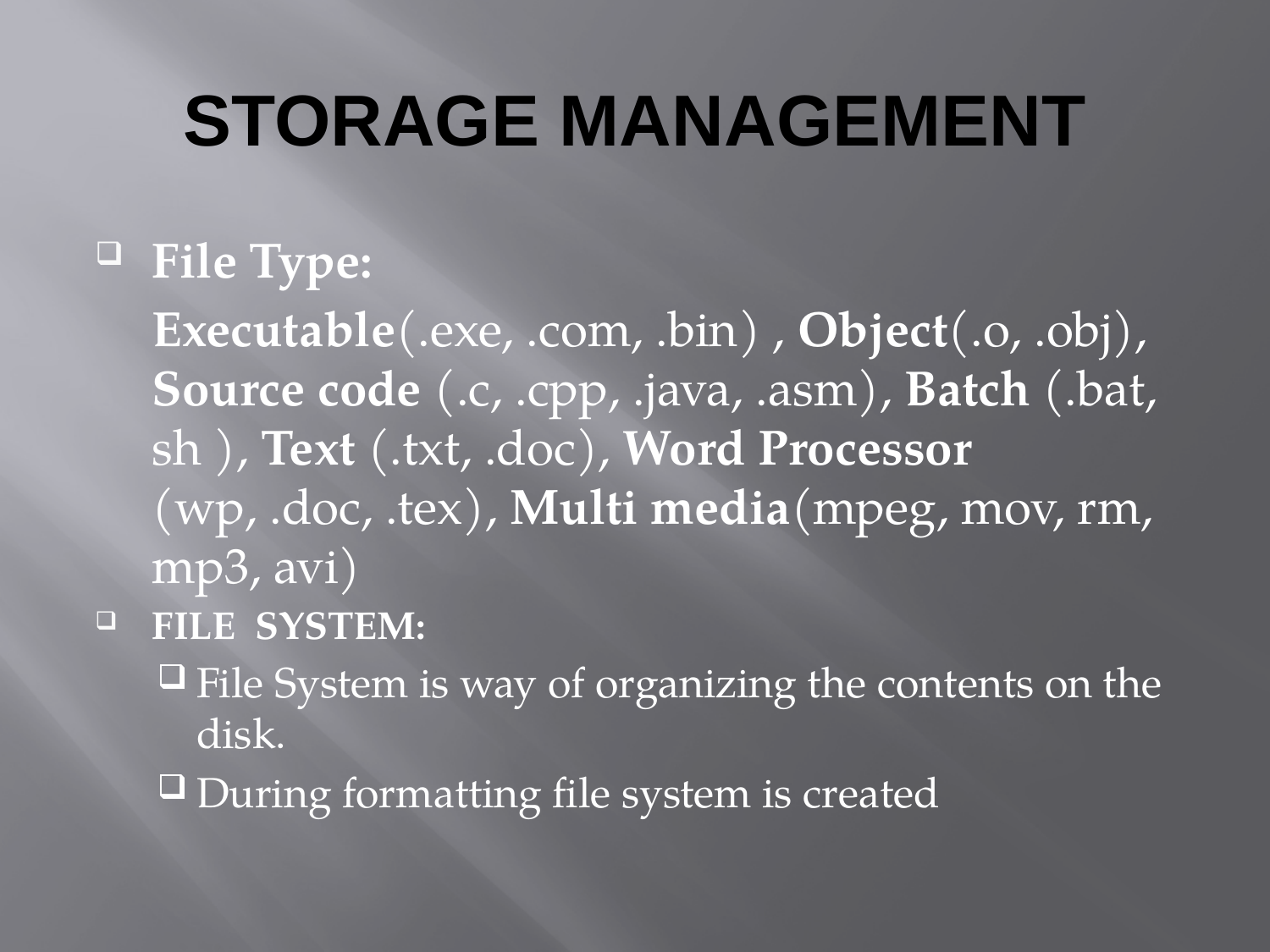

# STORAGE MANAGEMENT
File Type:
	Executable(.exe, .com, .bin) , Object(.o, .obj), Source code (.c, .cpp, .java, .asm), Batch (.bat, sh ), Text (.txt, .doc), Word Processor (wp, .doc, .tex), Multi media(mpeg, mov, rm, mp3, avi)
FILE  SYSTEM:
File System is way of organizing the contents on the disk.
During formatting file system is created